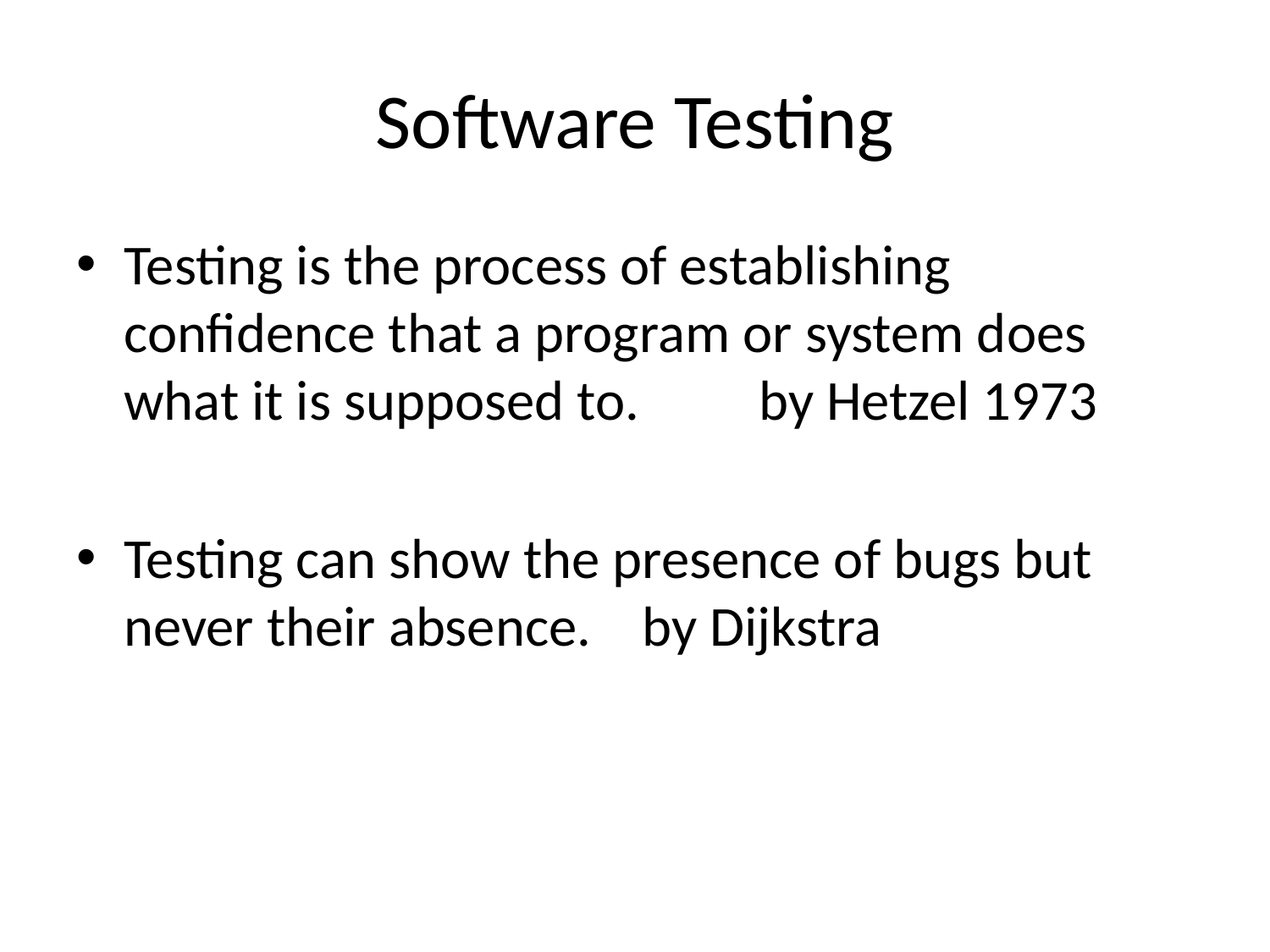

# Software Testing
Testing is the process of establishing confidence that a program or system does what it is supposed to.	by Hetzel 1973

Testing can show the presence of bugs but never their absence.    by Dijkstra